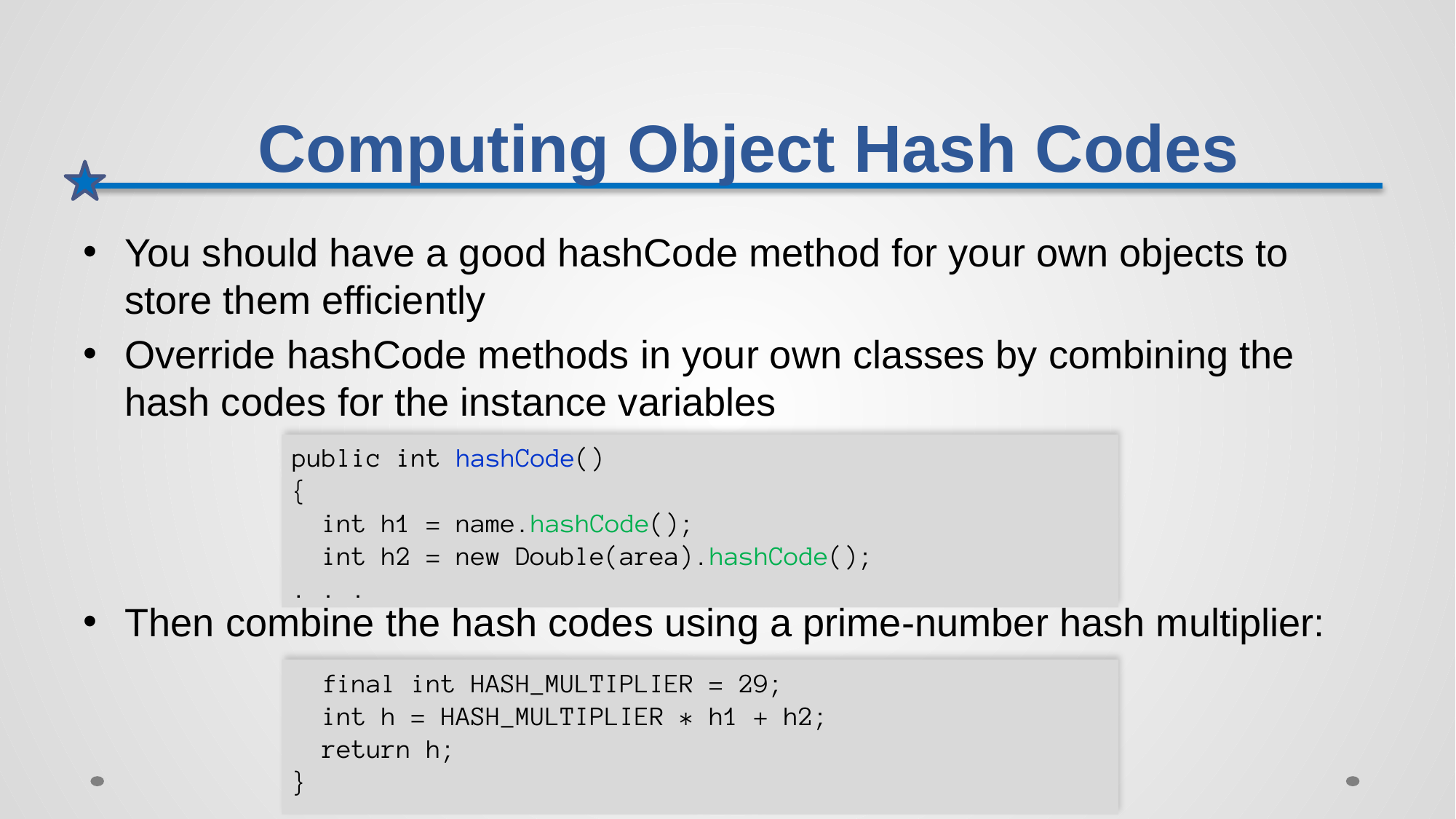

# Computing Object Hash Codes
You should have a good hashCode method for your own objects to store them efficiently
Override hashCode methods in your own classes by combining the hash codes for the instance variables

Then combine the hash codes using a prime-number hash multiplier:
public int hashCode()
{
  int h1 = name.hashCode();
  int h2 = new Double(area).hashCode();
. . .

  final int HASH_MULTIPLIER = 29;
  int h = HASH_MULTIPLIER * h1 + h2;
  return h;
}